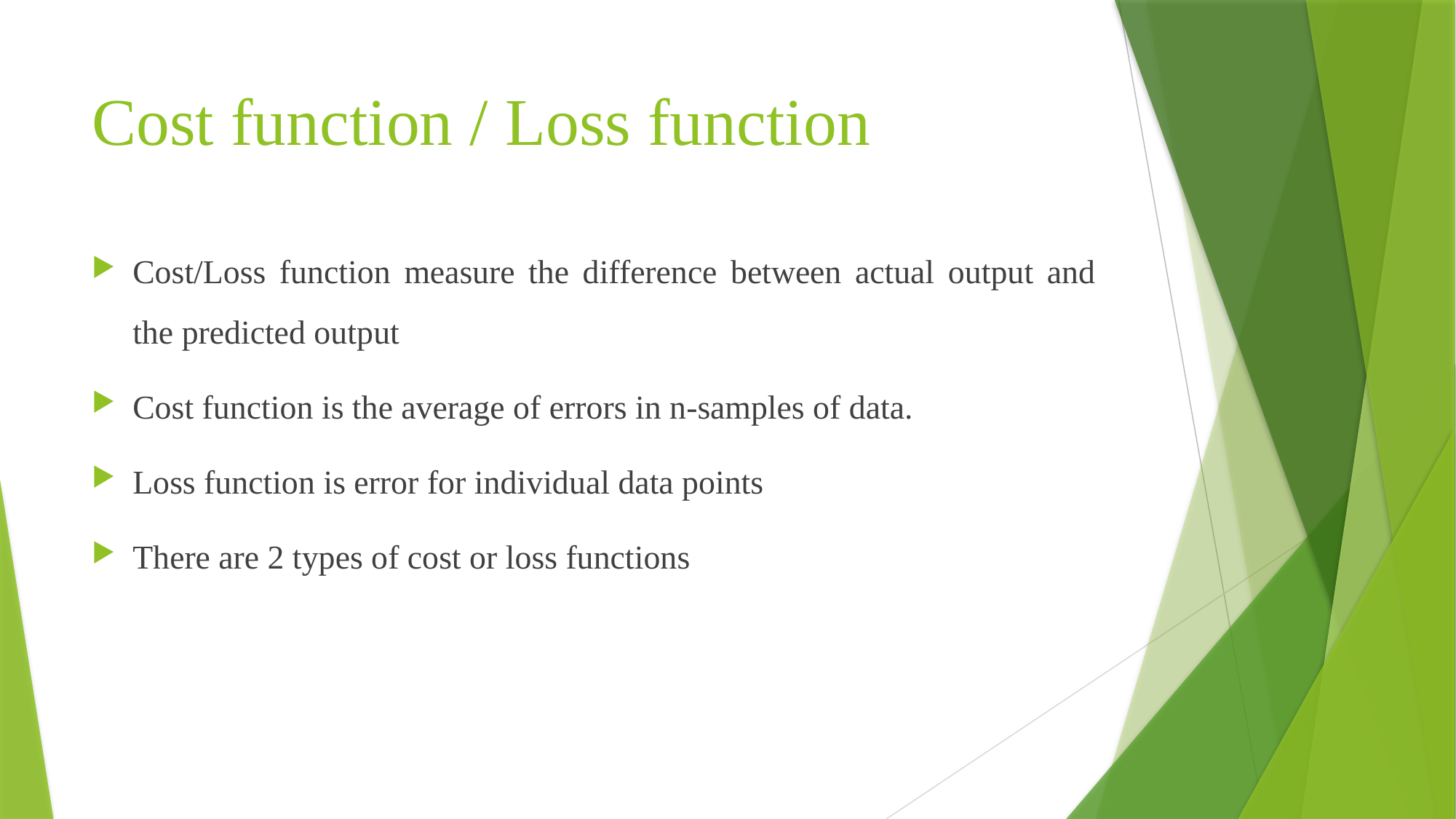

# Cost function / Loss function
Cost/Loss function measure the difference between actual output and the predicted output
Cost function is the average of errors in n-samples of data.
Loss function is error for individual data points
There are 2 types of cost or loss functions